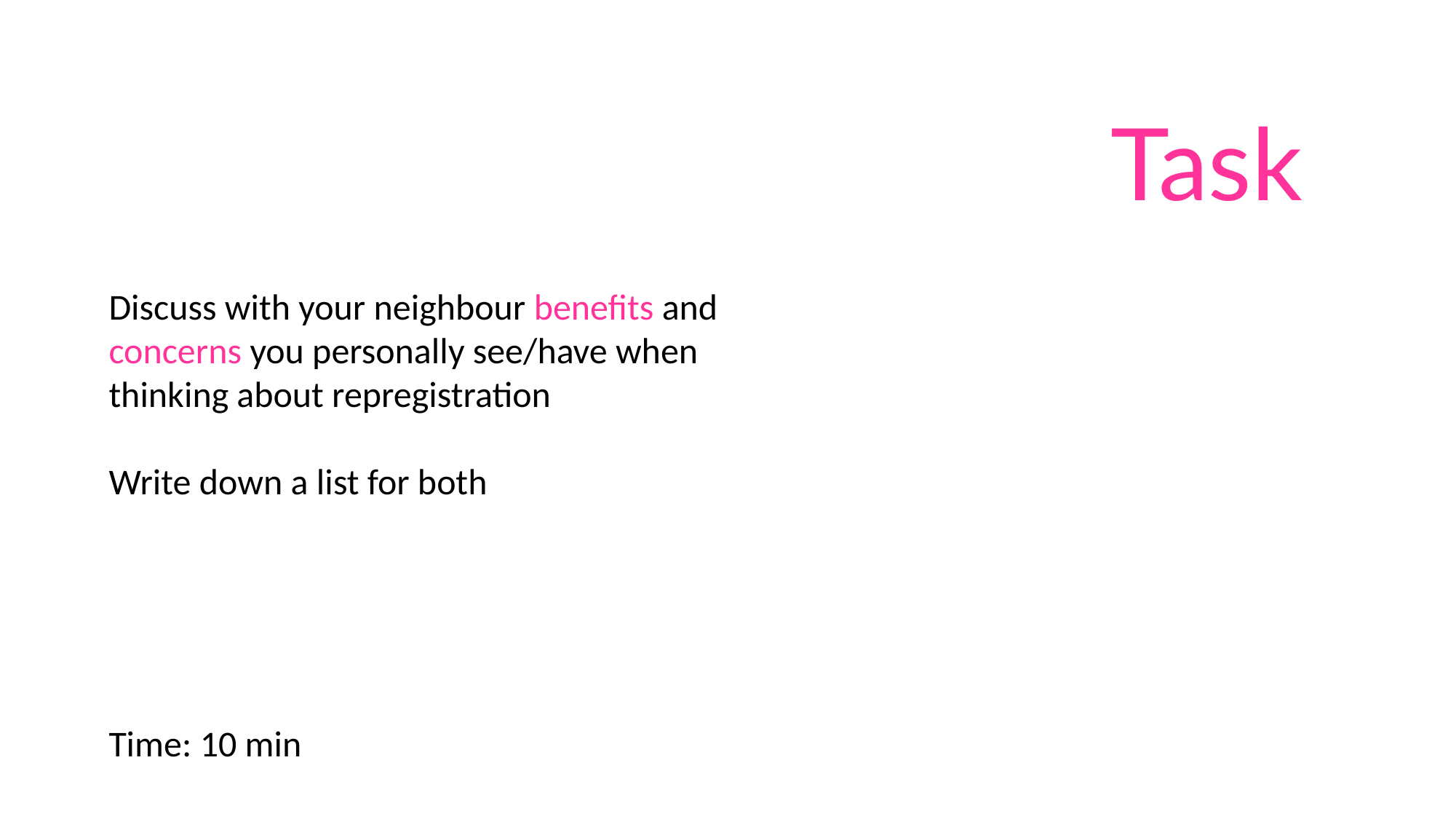

Task
Discuss with your neighbour benefits and concerns you personally see/have when thinking about repregistration

Write down a list for both

Time: 10 min